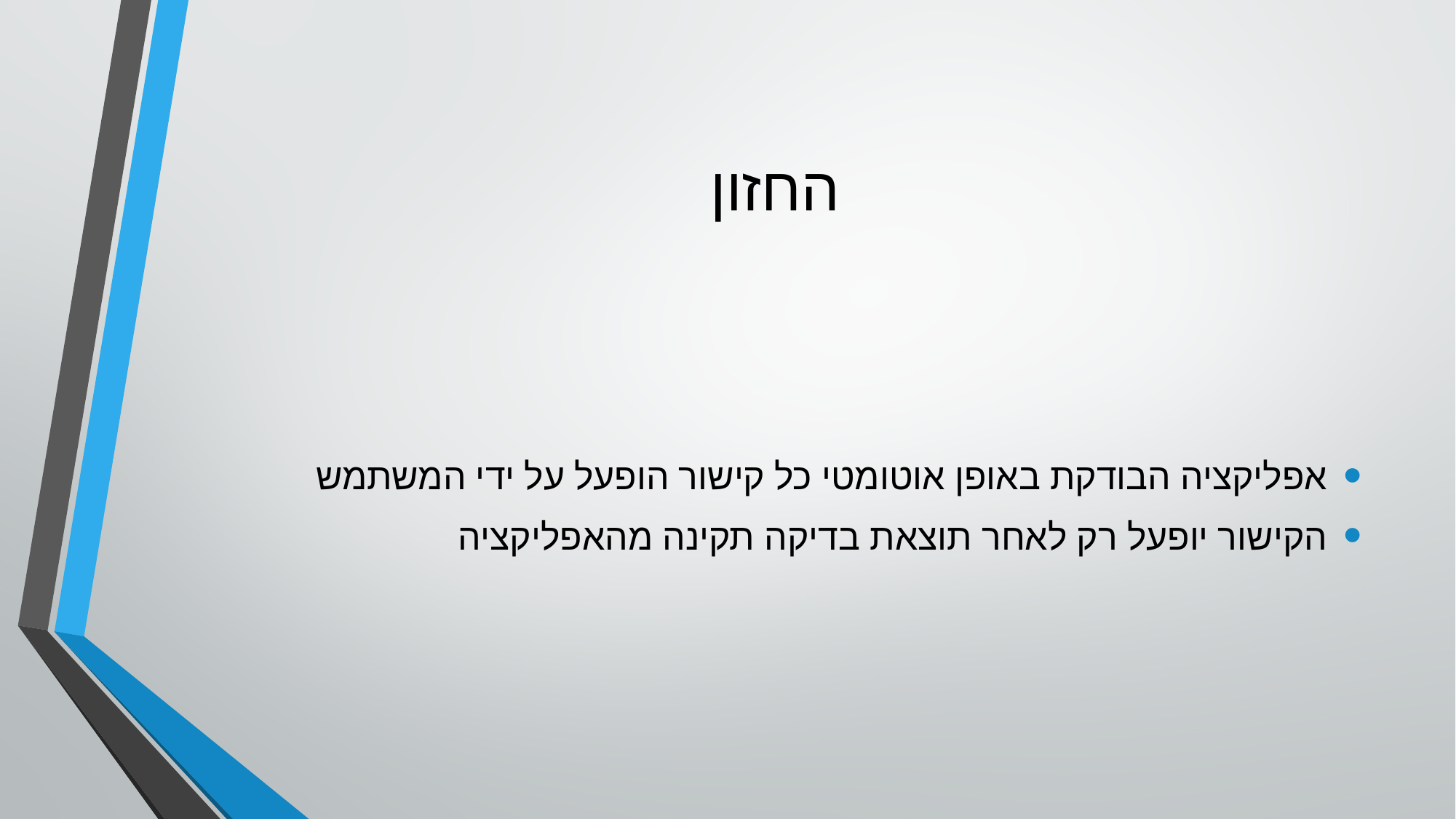

# החזון
אפליקציה הבודקת באופן אוטומטי כל קישור הופעל על ידי המשתמש
הקישור יופעל רק לאחר תוצאת בדיקה תקינה מהאפליקציה